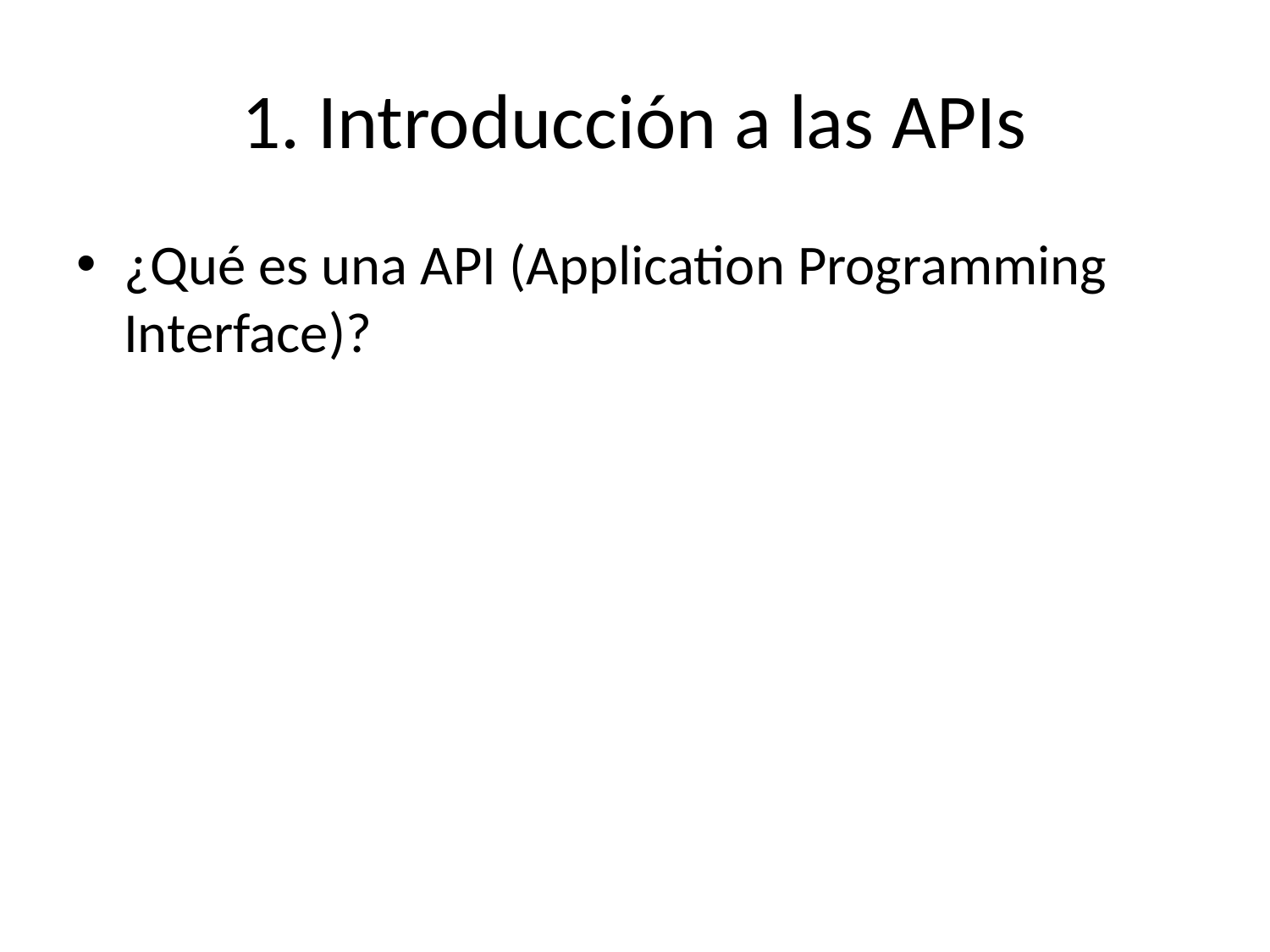

# 1. Introducción a las APIs
¿Qué es una API (Application Programming Interface)?